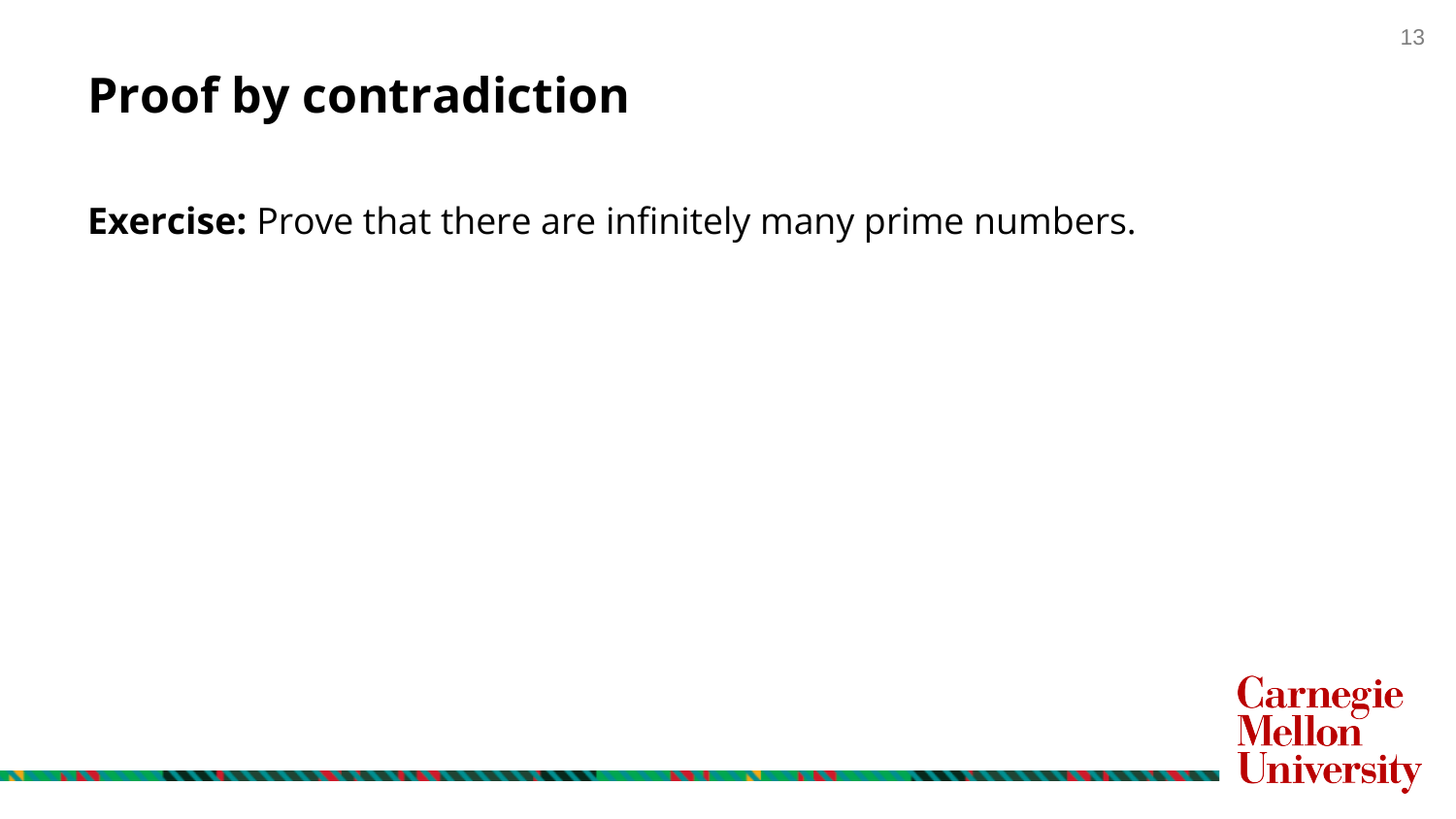

# Proof by contradiction
Exercise: Prove that there are infinitely many prime numbers.